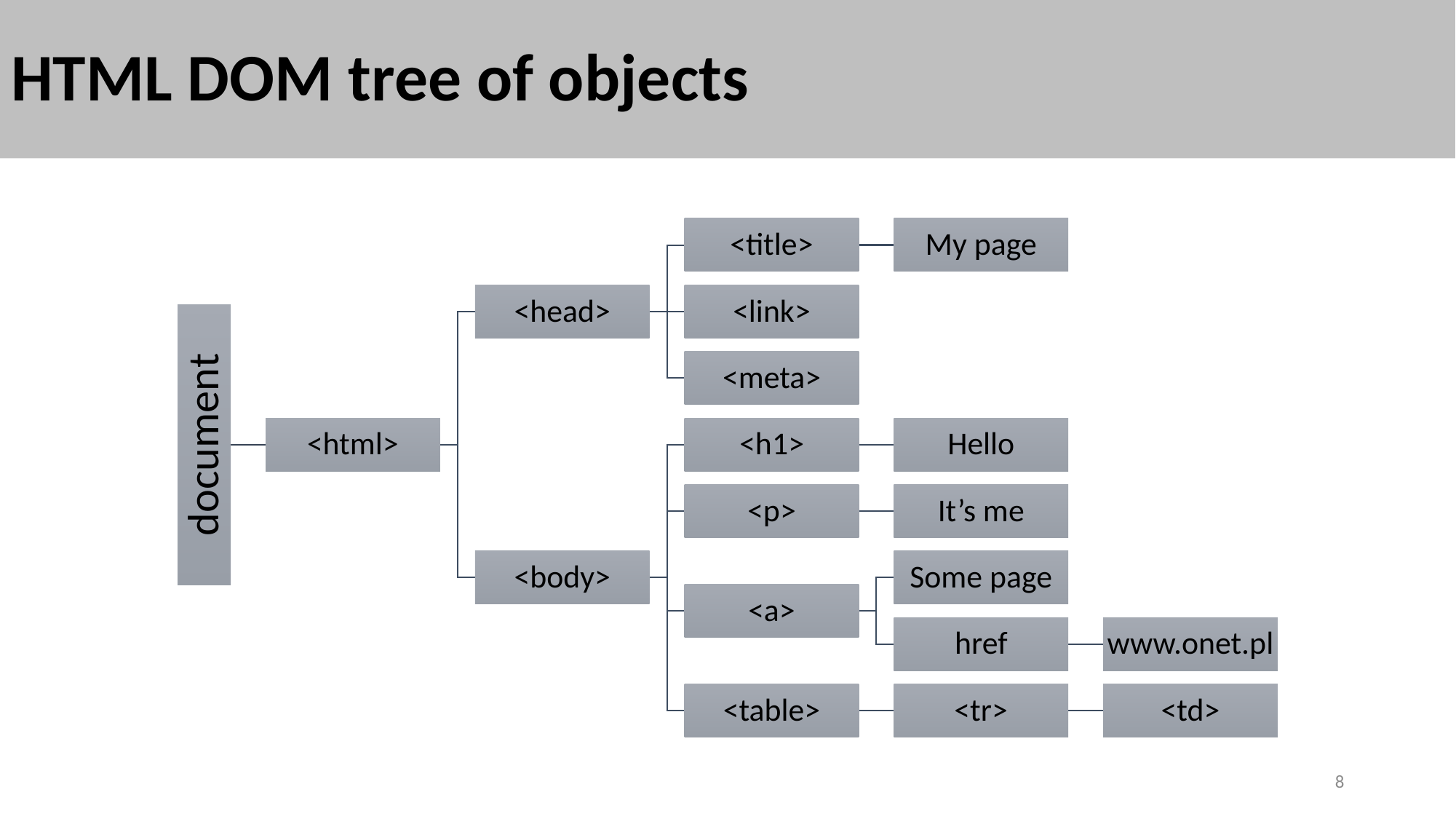

# HTML DOM tree of objects

document
<html>
<head>
<title>
My page
<link>
<meta>
<body>
<h1>
Hello
<p>
It’s me
<a>
Some page
href
www.onet.pl
<table>
<tr>
<td>
8